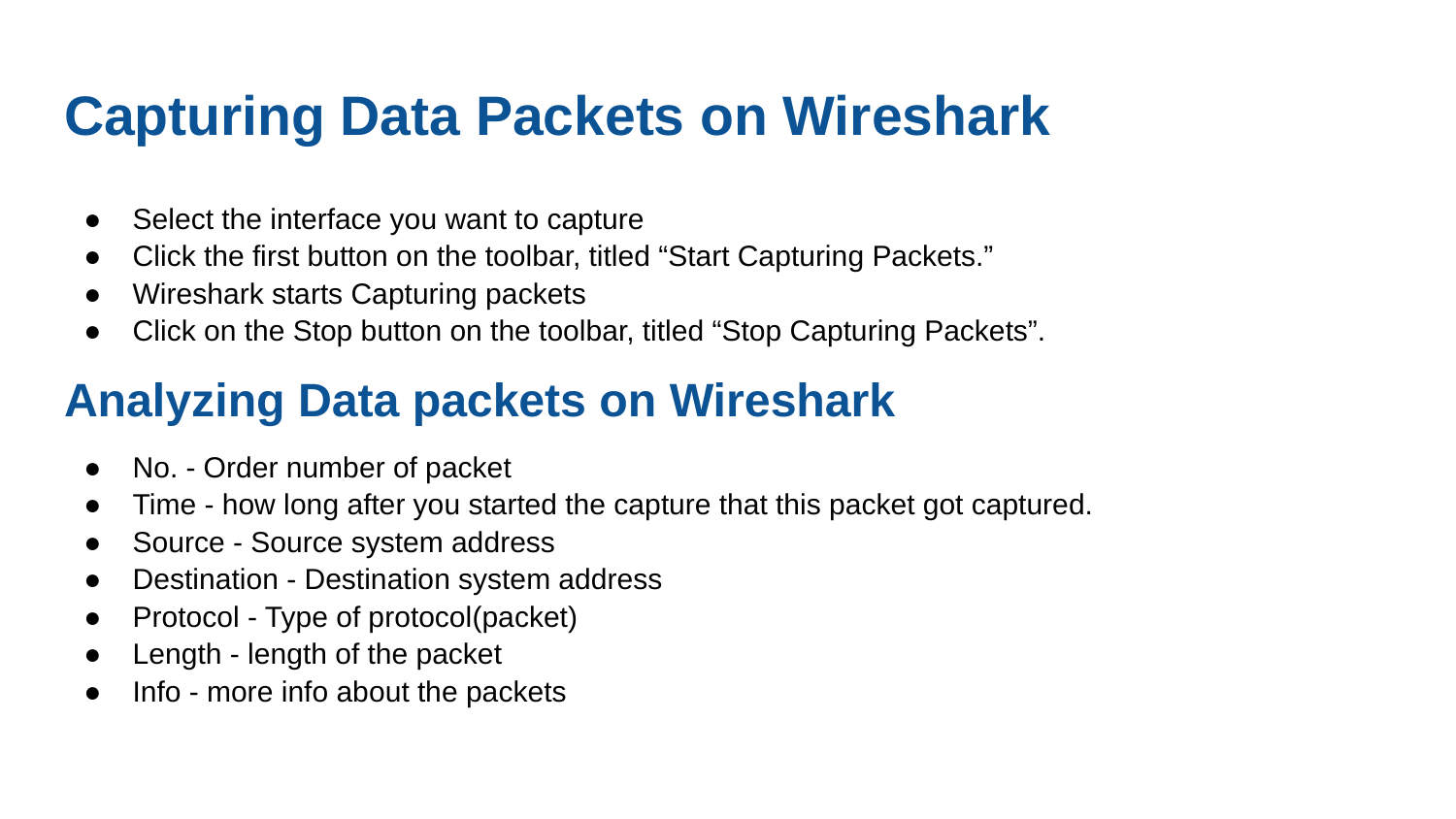

# Capturing Data Packets on Wireshark
Select the interface you want to capture
Click the first button on the toolbar, titled “Start Capturing Packets.”
Wireshark starts Capturing packets
Click on the Stop button on the toolbar, titled “Stop Capturing Packets”.
Analyzing Data packets on Wireshark
No. - Order number of packet
Time - how long after you started the capture that this packet got captured.
Source - Source system address
Destination - Destination system address
Protocol - Type of protocol(packet)
Length - length of the packet
Info - more info about the packets